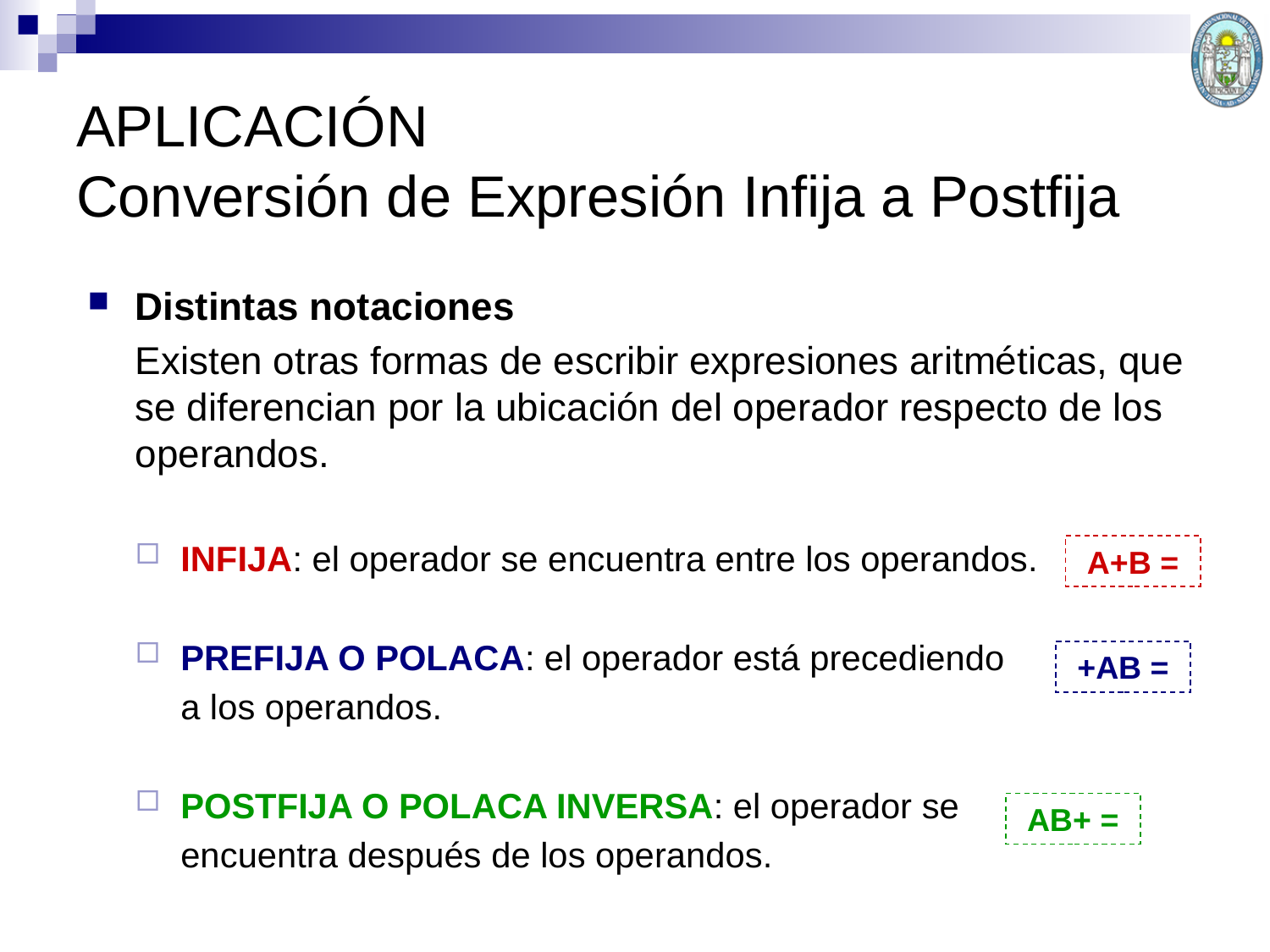

APLICACIÓN
Conversión de Expresión Infija a Postfija
Distintas notaciones
	Existen otras formas de escribir expresiones aritméticas, que se diferencian por la ubicación del operador respecto de los operandos.

INFIJA: el operador se encuentra entre los operandos.

PREFIJA O POLACA: el operador está precediendo
	a los operandos.

POSTFIJA O POLACA INVERSA: el operador se
	encuentra después de los operandos.
 A+B =
 +AB =
 AB+ =